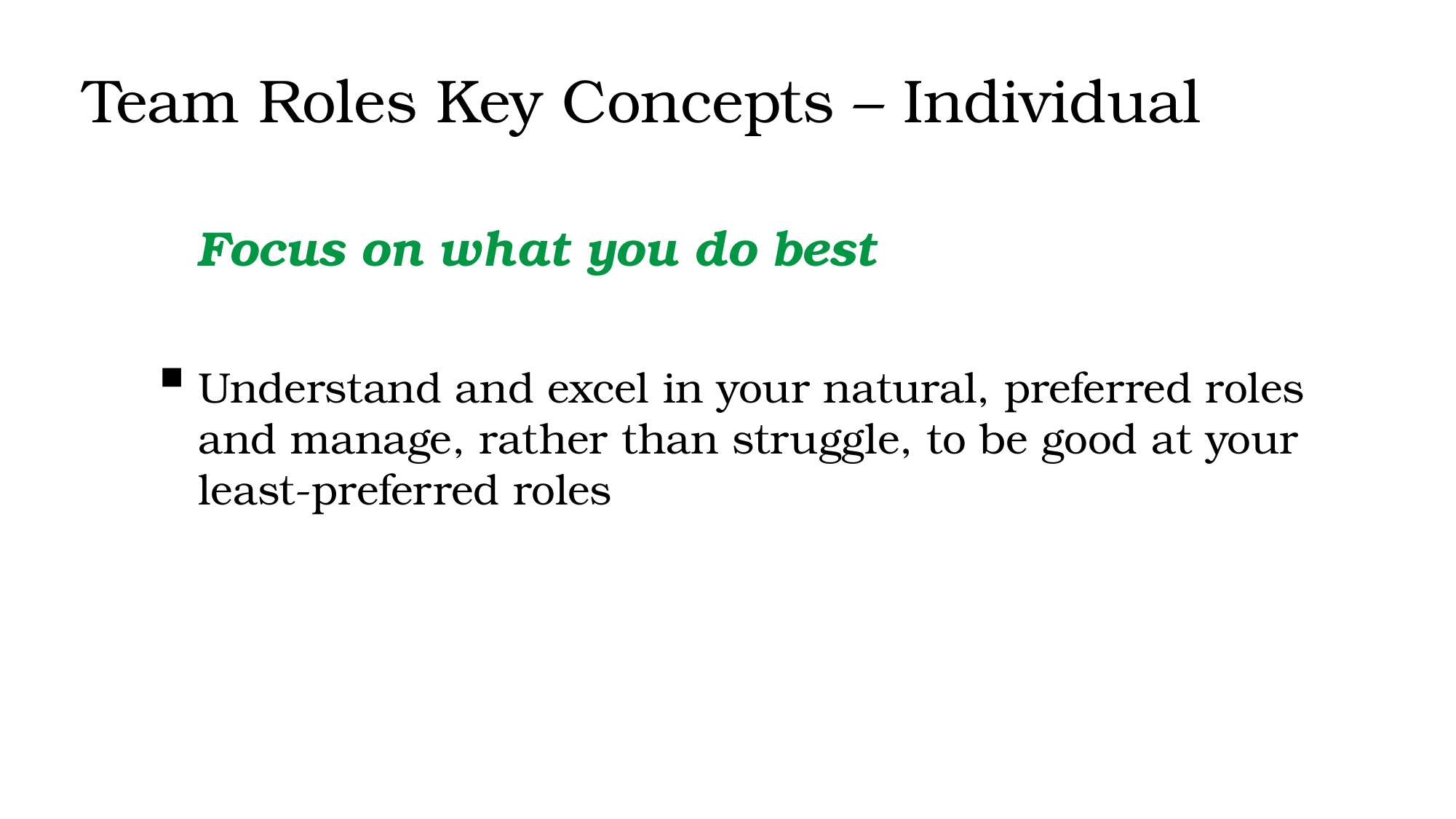

# Team Roles Key Concepts – Individual
Focus on what you do best
Understand and excel in your natural, preferred roles and manage, rather than struggle, to be good at your least-preferred roles